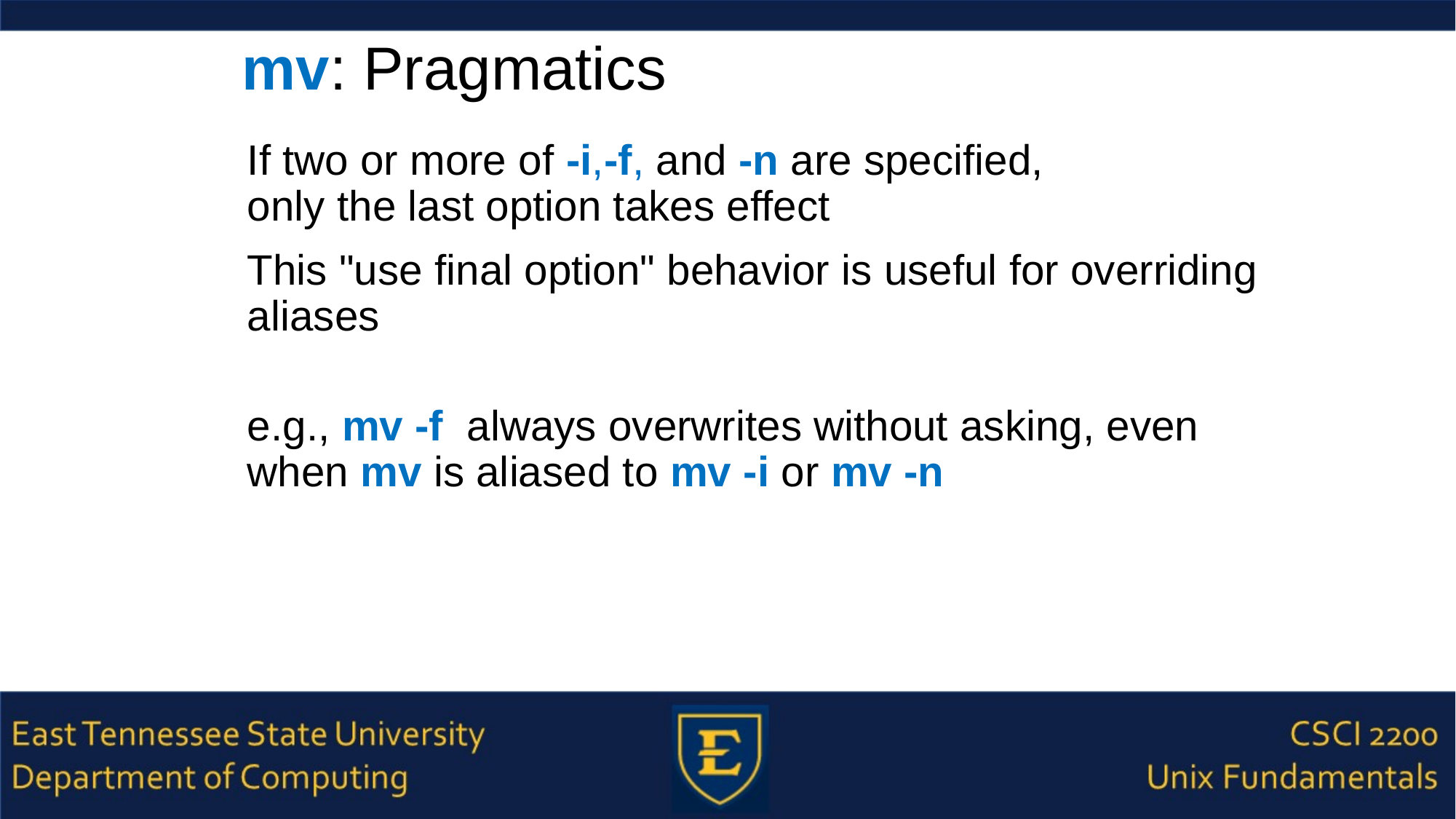

# mv: Pragmatics
If two or more of -i,-f, and -n are specified,
only the last option takes effect
This "use final option" behavior is useful for overriding aliases
e.g., mv -f  always overwrites without asking, even when mv is aliased to mv -i or mv -n